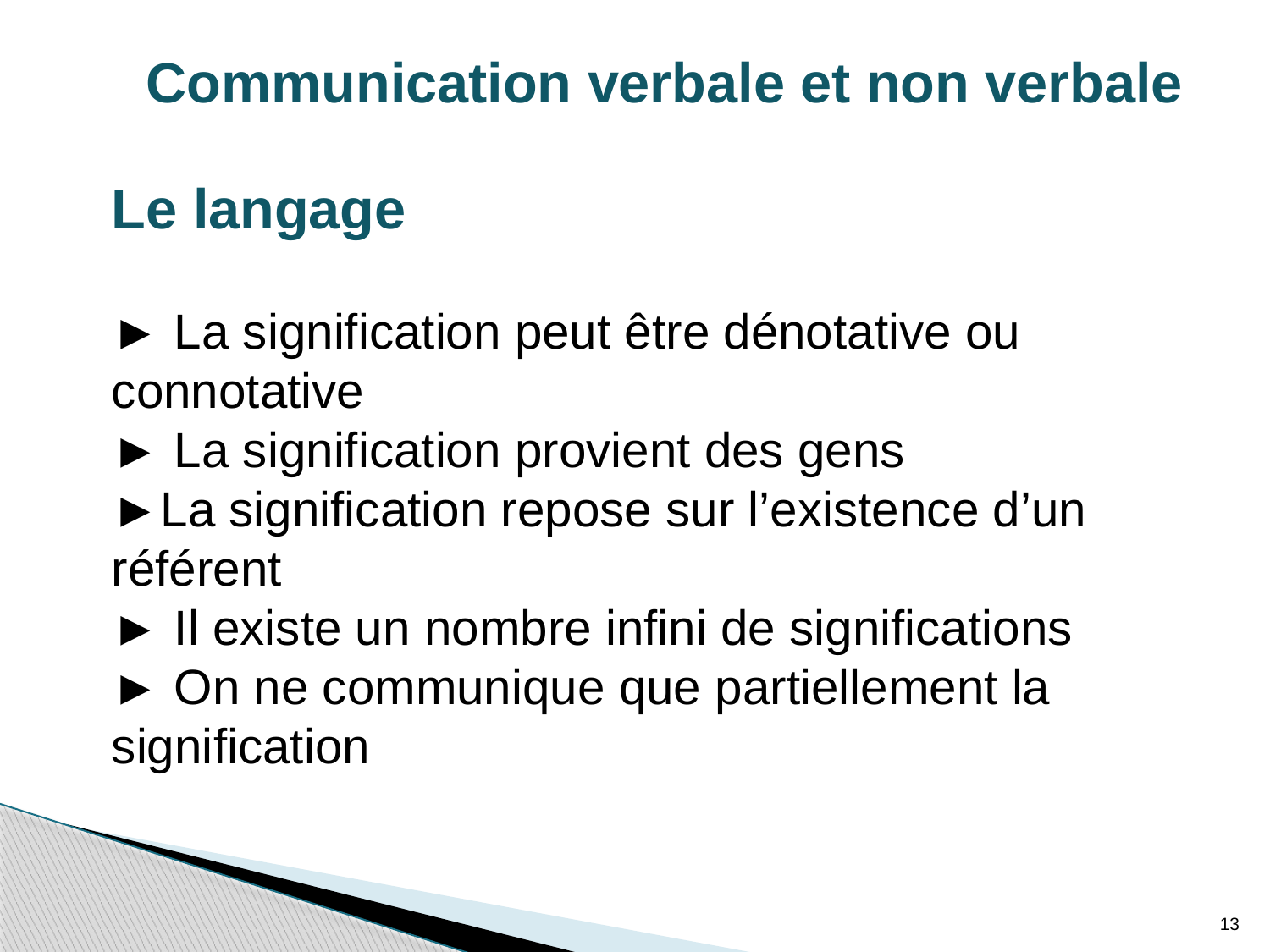

Communication verbale et non verbale

Le langage

► La signification peut être dénotative ou connotative
► La signification provient des gens
►La signification repose sur l’existence d’un référent
► Il existe un nombre infini de significations
► On ne communique que partiellement la signification

13